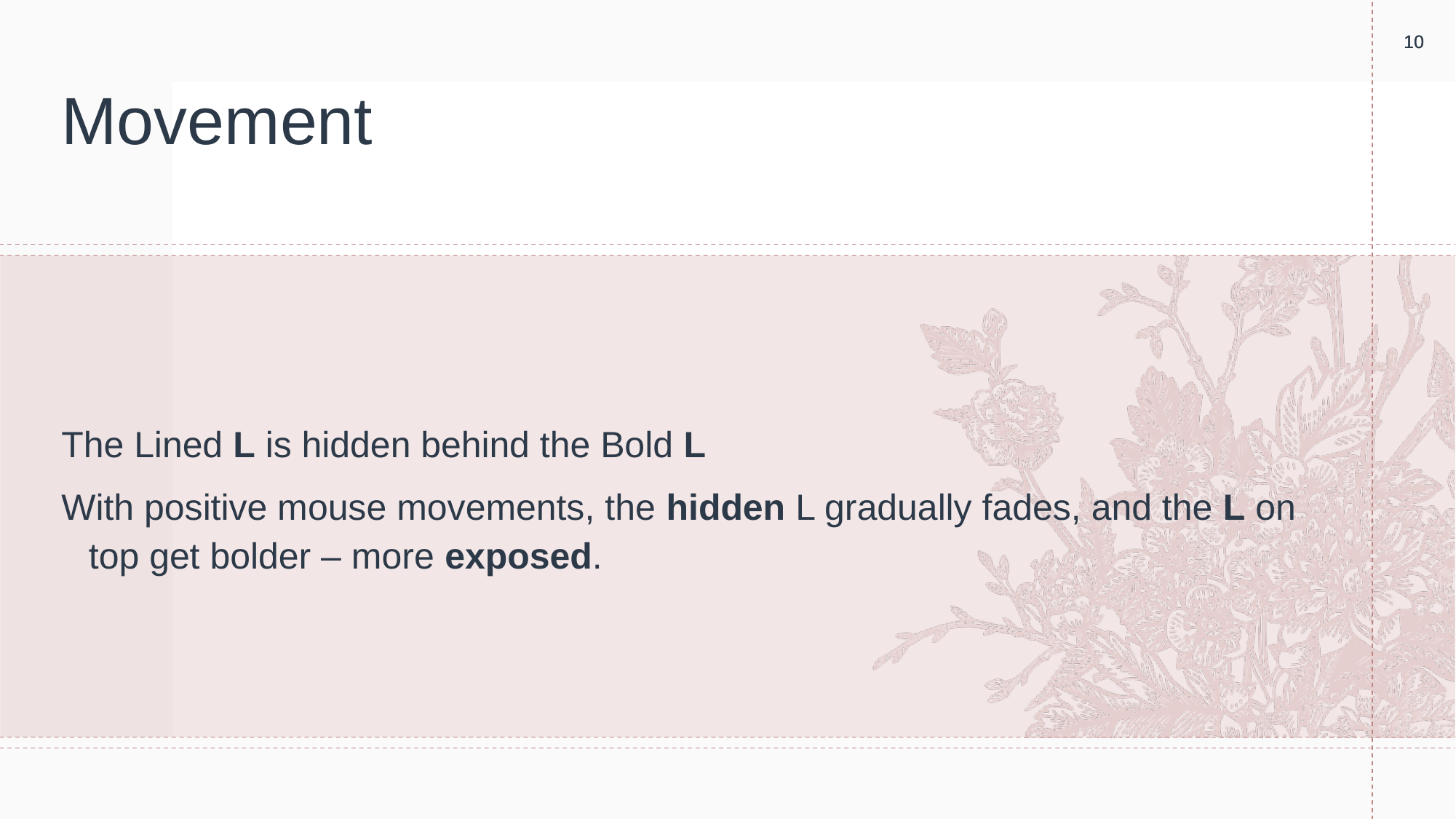

10
10
# Movement
The Lined L is hidden behind the Bold L
With positive mouse movements, the hidden L gradually fades, and the L on top get bolder – more exposed.